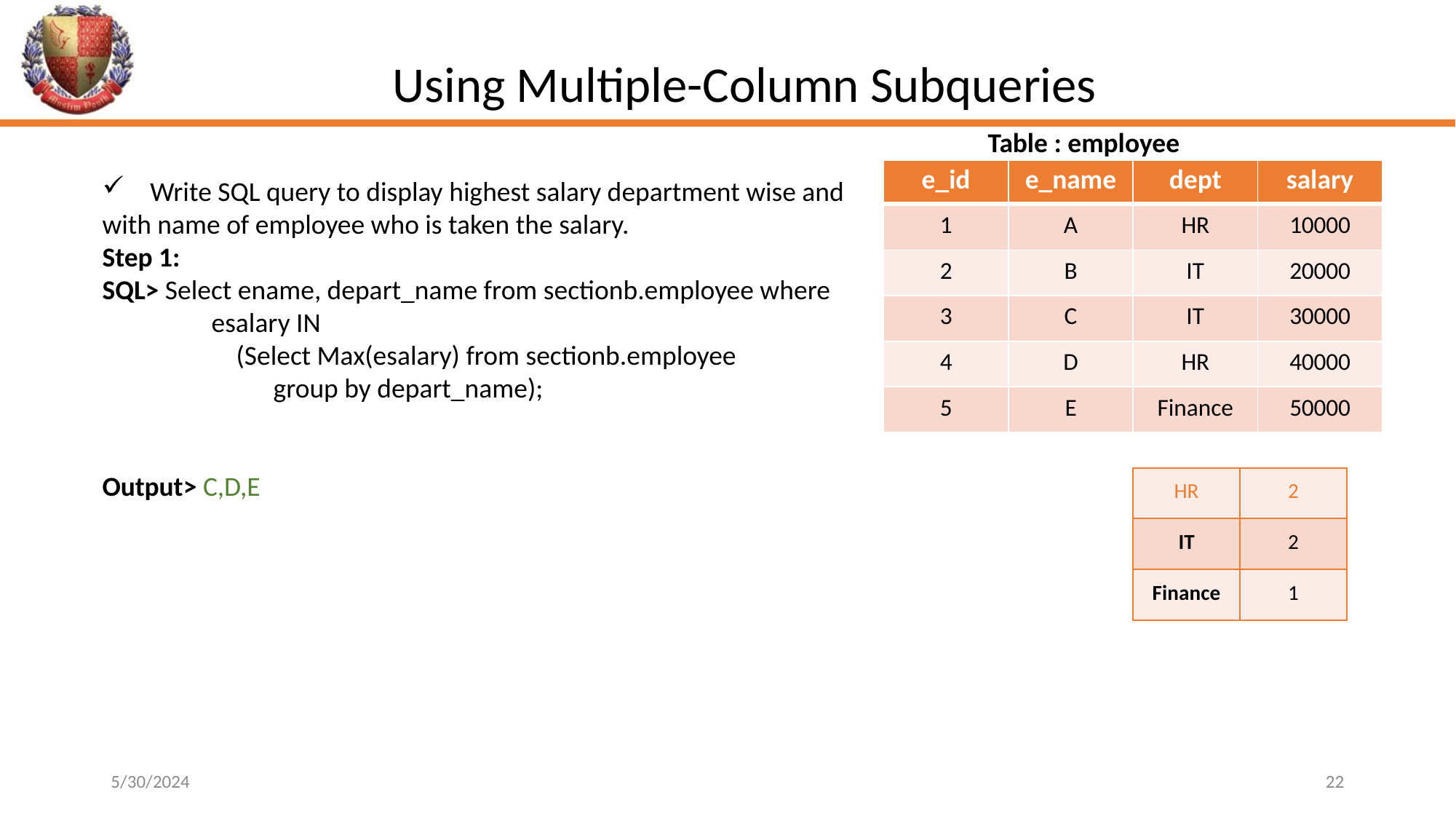

# Using Multiple-Column Subqueries
Table : employee
| e\_id | e\_name | dept | salary |
| --- | --- | --- | --- |
| 1 | A | HR | 10000 |
| 2 | B | IT | 20000 |
| 3 | C | IT | 30000 |
| 4 | D | HR | 40000 |
| 5 | E | Finance | 50000 |
Write SQL query to display highest salary department wise and
with name of employee who is taken the salary.
Step 1:
SQL> Select ename, depart_name from sectionb.employee where
 	esalary IN
	    (Select Max(esalary) from sectionb.employee
	          group by depart_name);

Output> C,D,E

| HR | 2 |
| --- | --- |
| IT | 2 |
| Finance | 1 |
5/30/2024
22